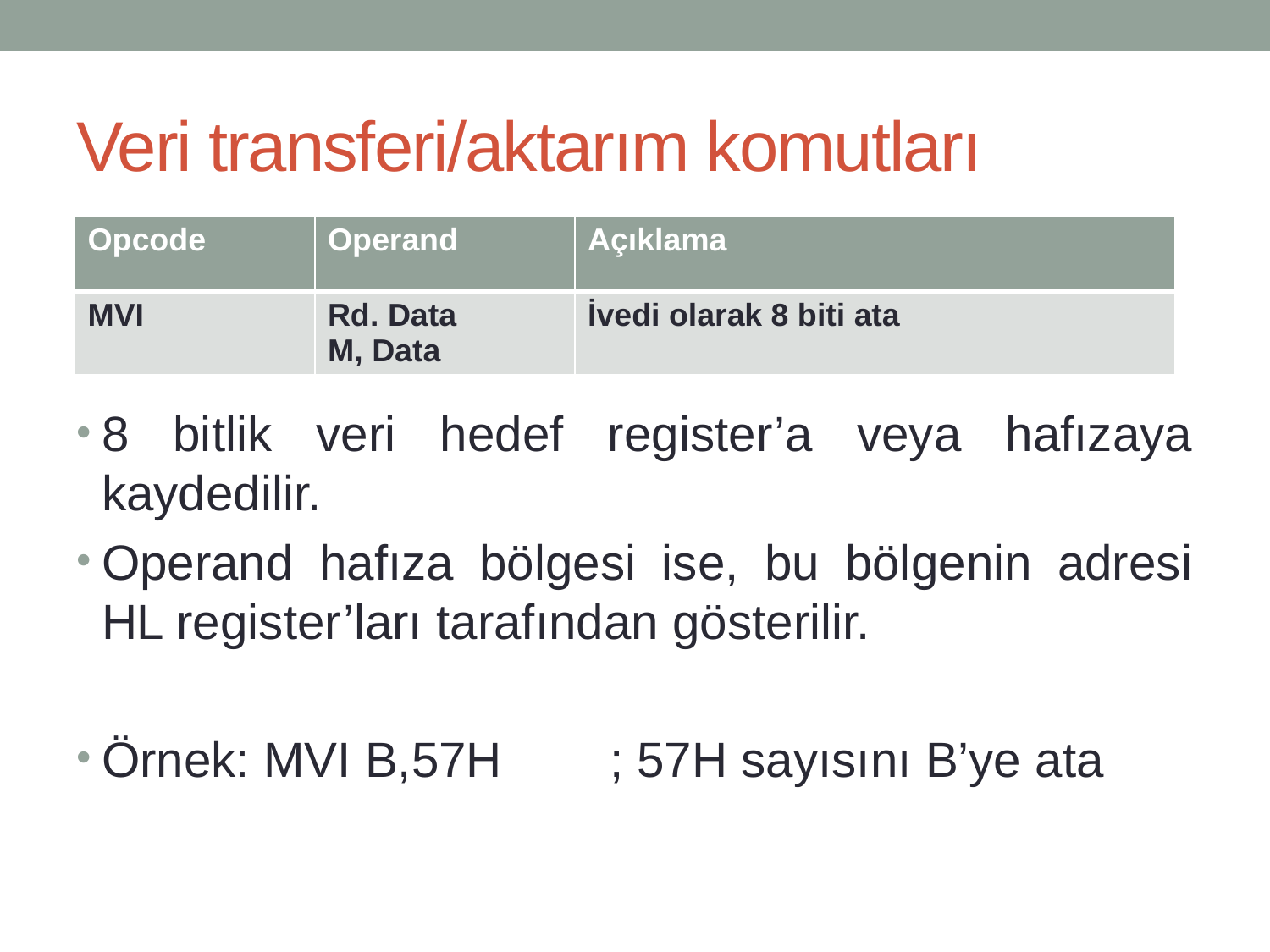

# Veri transferi/aktarım komutları
| Opcode | Operand | Açıklama |
| --- | --- | --- |
| MVI | Rd. Data M, Data | İvedi olarak 8 biti ata |
8 bitlik veri hedef register’a veya hafızaya kaydedilir.
Operand hafıza bölgesi ise, bu bölgenin adresi HL register’ları tarafından gösterilir.

Örnek: MVI B,57H	; 57H sayısını B’ye ata